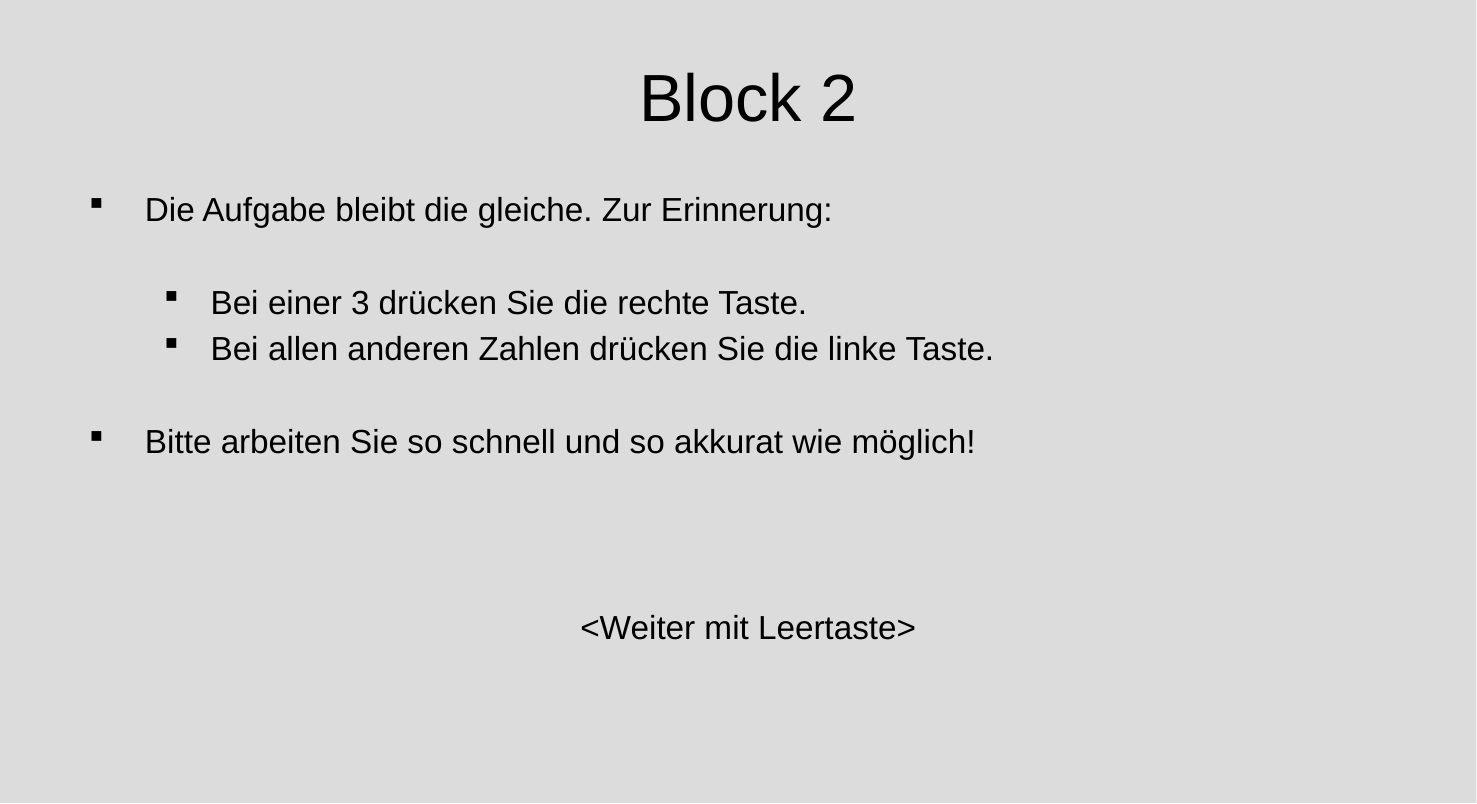

Block 2

Die Aufgabe bleibt die gleiche. Zur Erinnerung:

Bei einer 3 drücken Sie die rechte Taste.
Bei allen anderen Zahlen drücken Sie die linke Taste.

Bitte arbeiten Sie so schnell und so akkurat wie möglich!

<Weiter mit Leertaste>